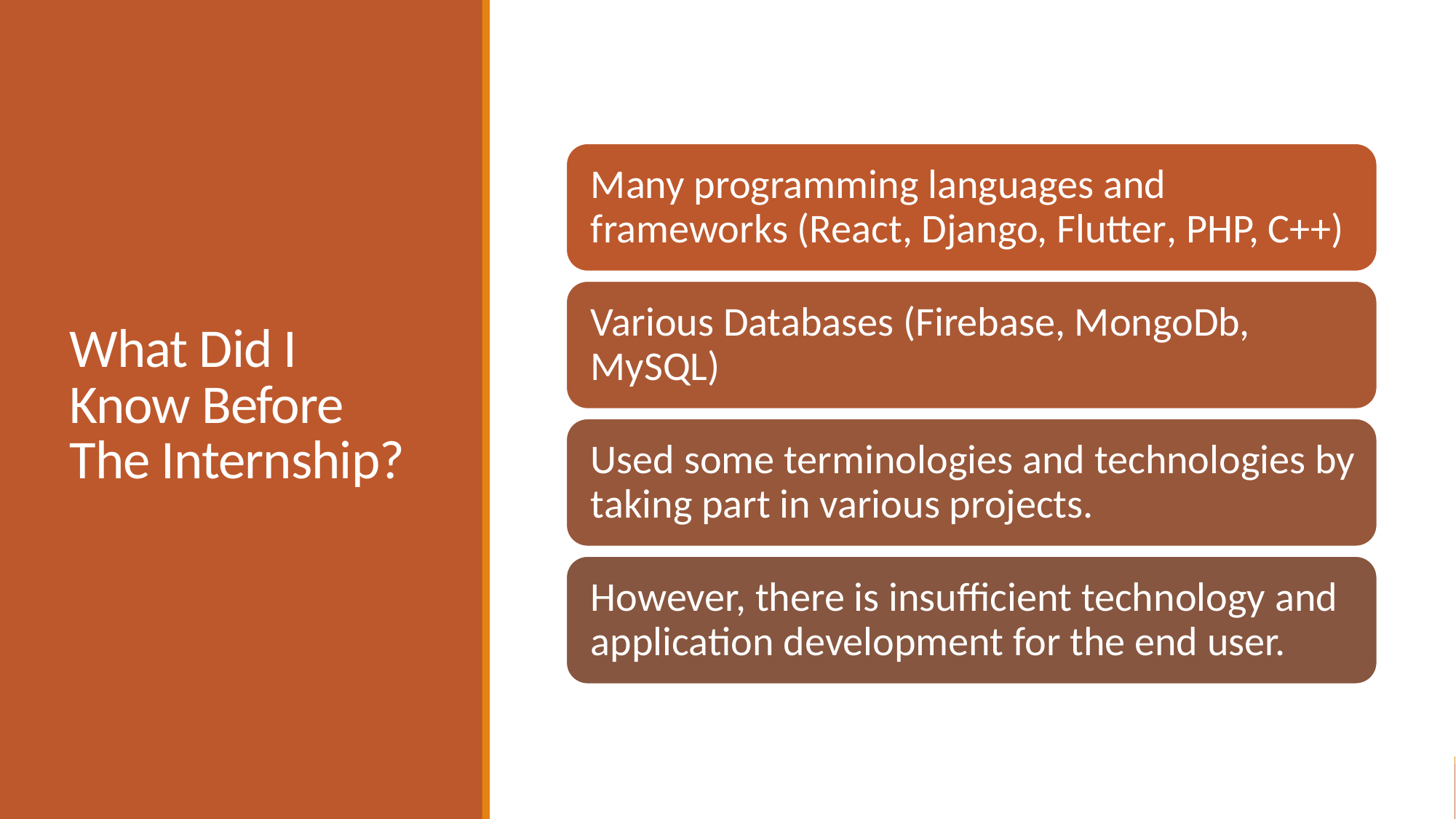

# What Did I Know Before The Internship?
Many programming languages and frameworks (React, Django, Flutter, PHP, C++)
Various Databases (Firebase, MongoDb, MySQL)
Used some terminologies and technologies by taking part in various projects.
However, there is insufficient technology and application development for the end user.